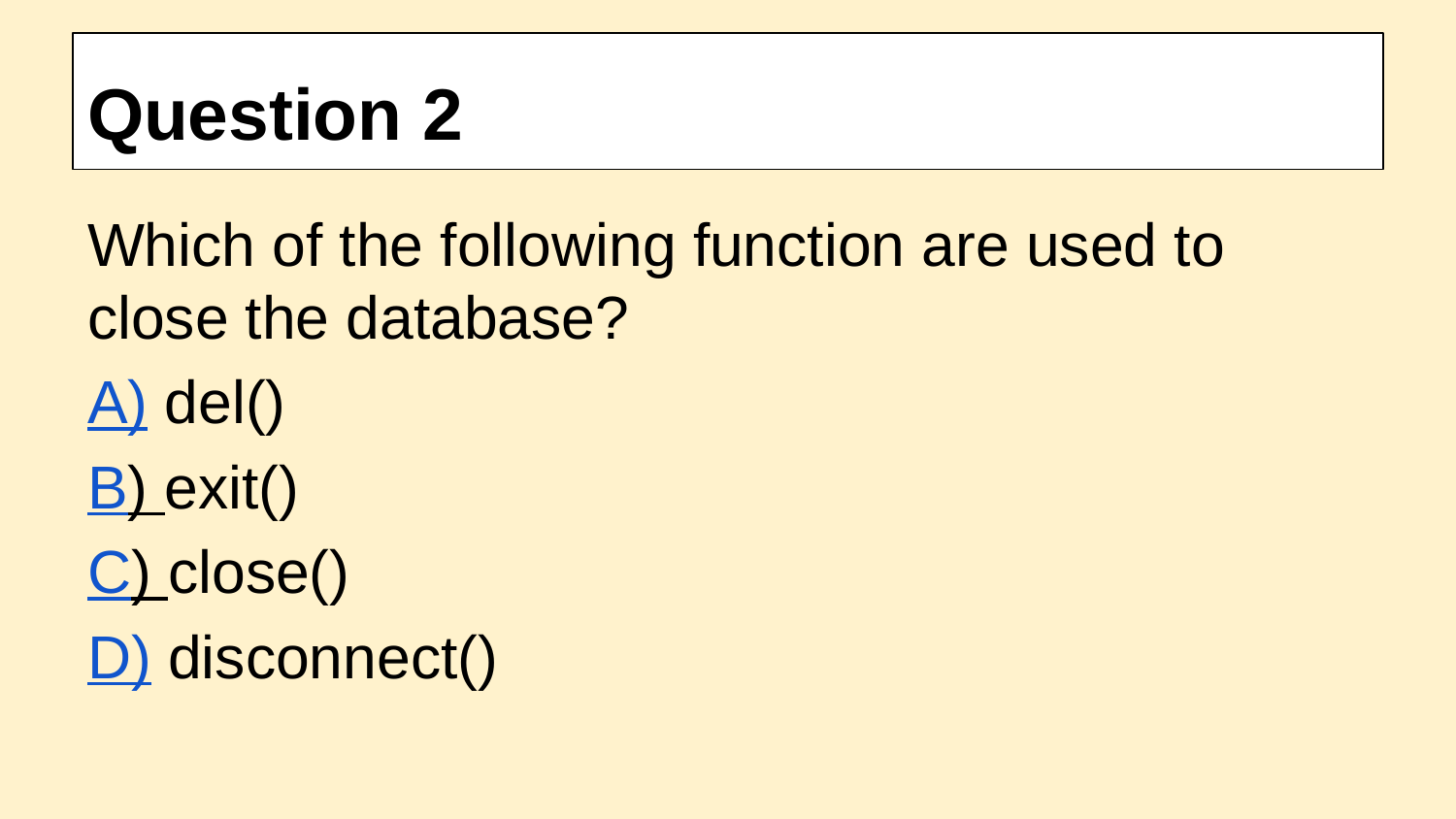

# Question 2
Which of the following function are used to close the database?
A) del()
B) exit()
C) close()
D) disconnect()